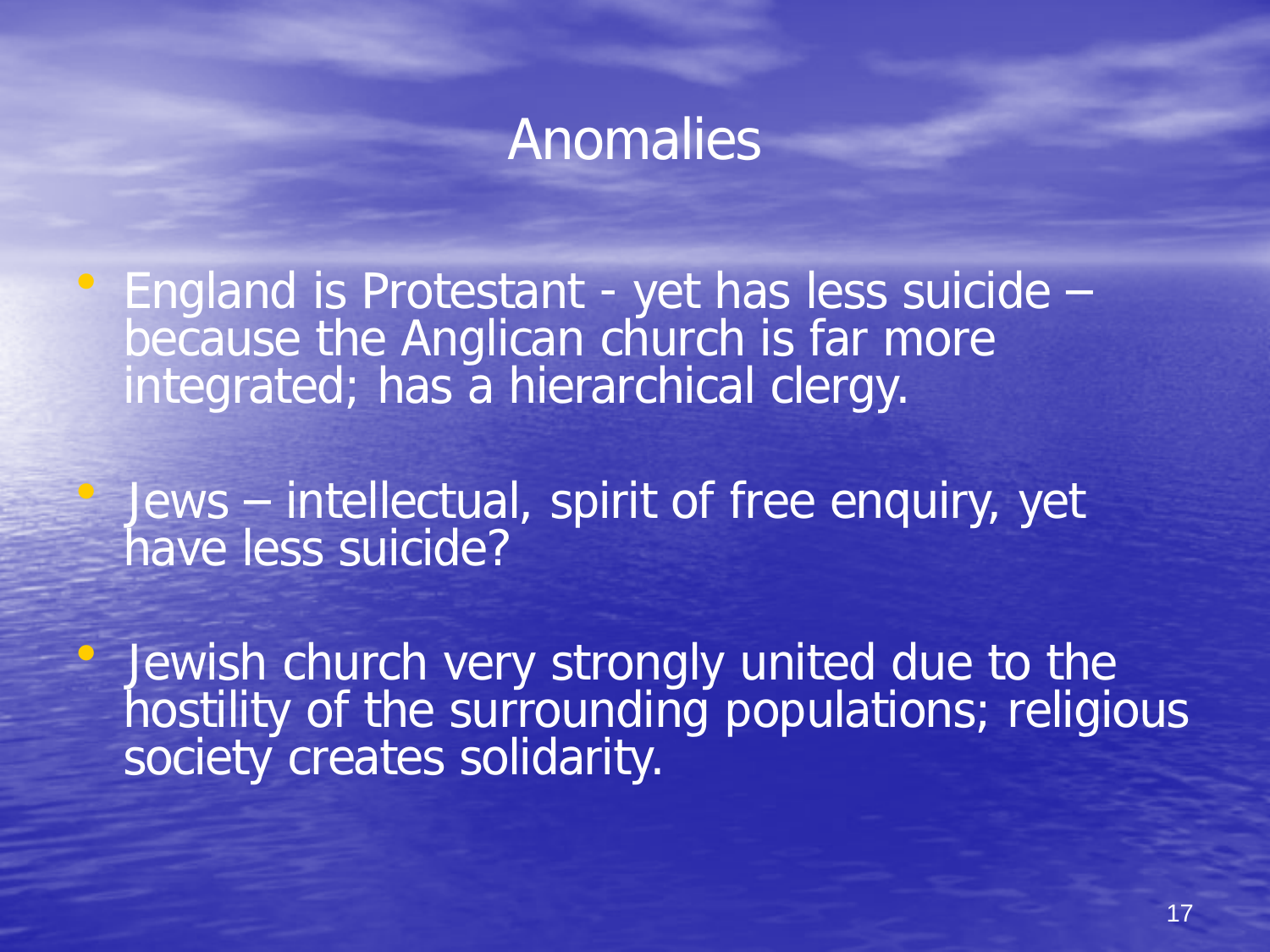

# Anomalies
England is Protestant - yet has less suicide – because the Anglican church is far more integrated; has a hierarchical clergy.

Jews – intellectual, spirit of free enquiry, yet have less suicide?

Jewish church very strongly united due to the hostility of the surrounding populations; religious society creates solidarity.
17